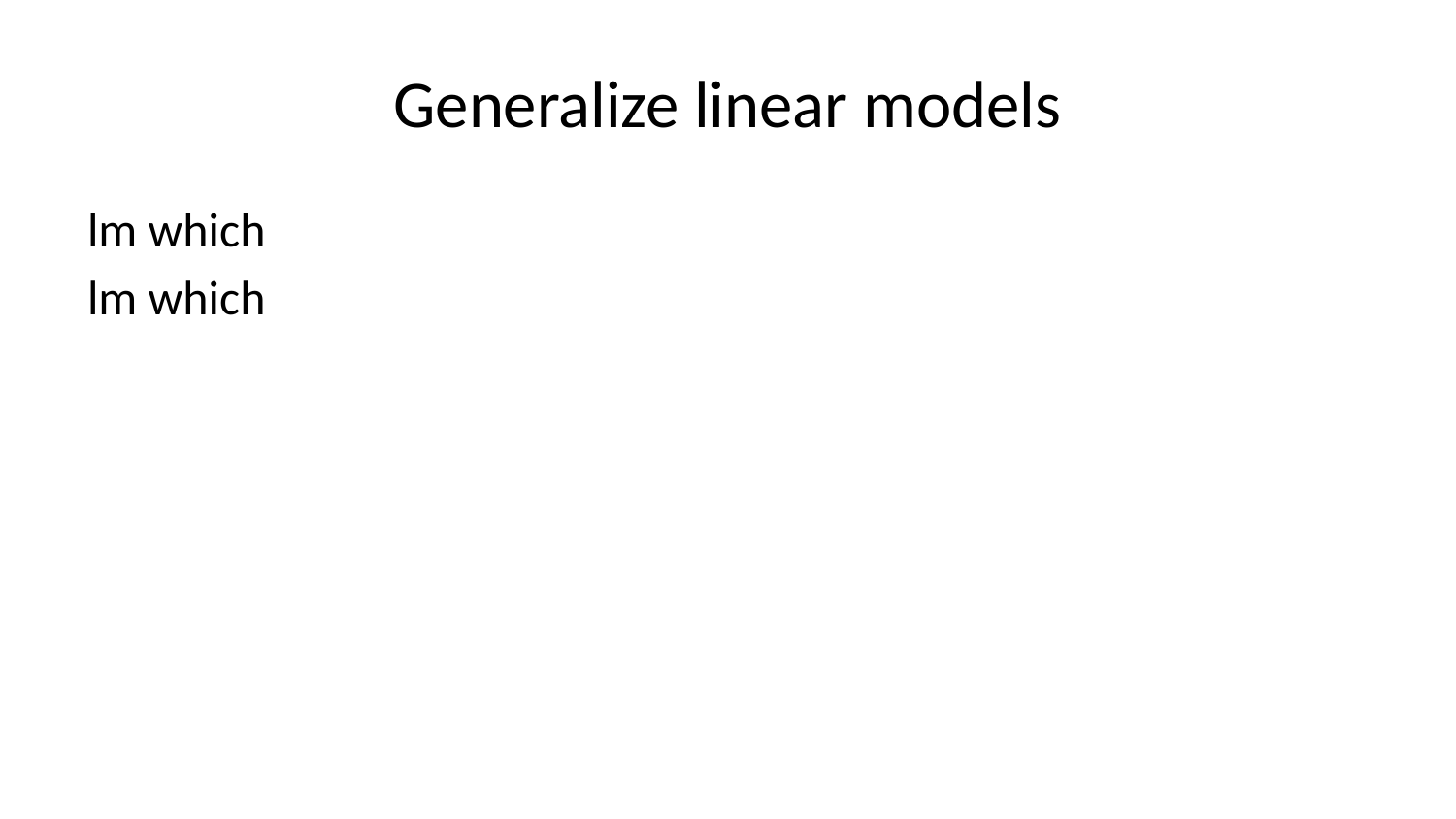

# Generalize linear models
lm which
lm which